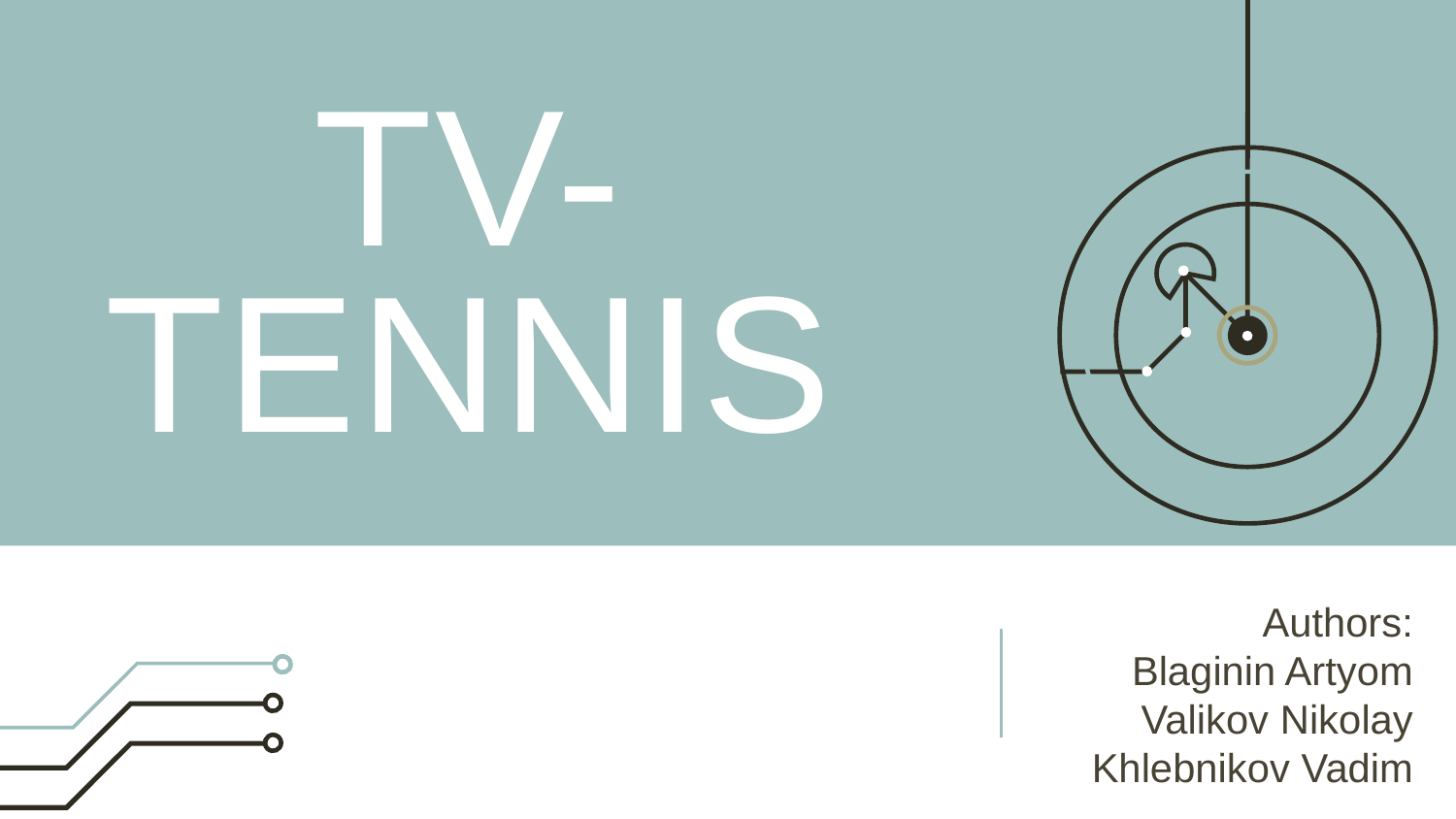

# TV-TENNIS
Authors:
Blaginin Artyom
Valikov Nikolay
Khlebnikov Vadim